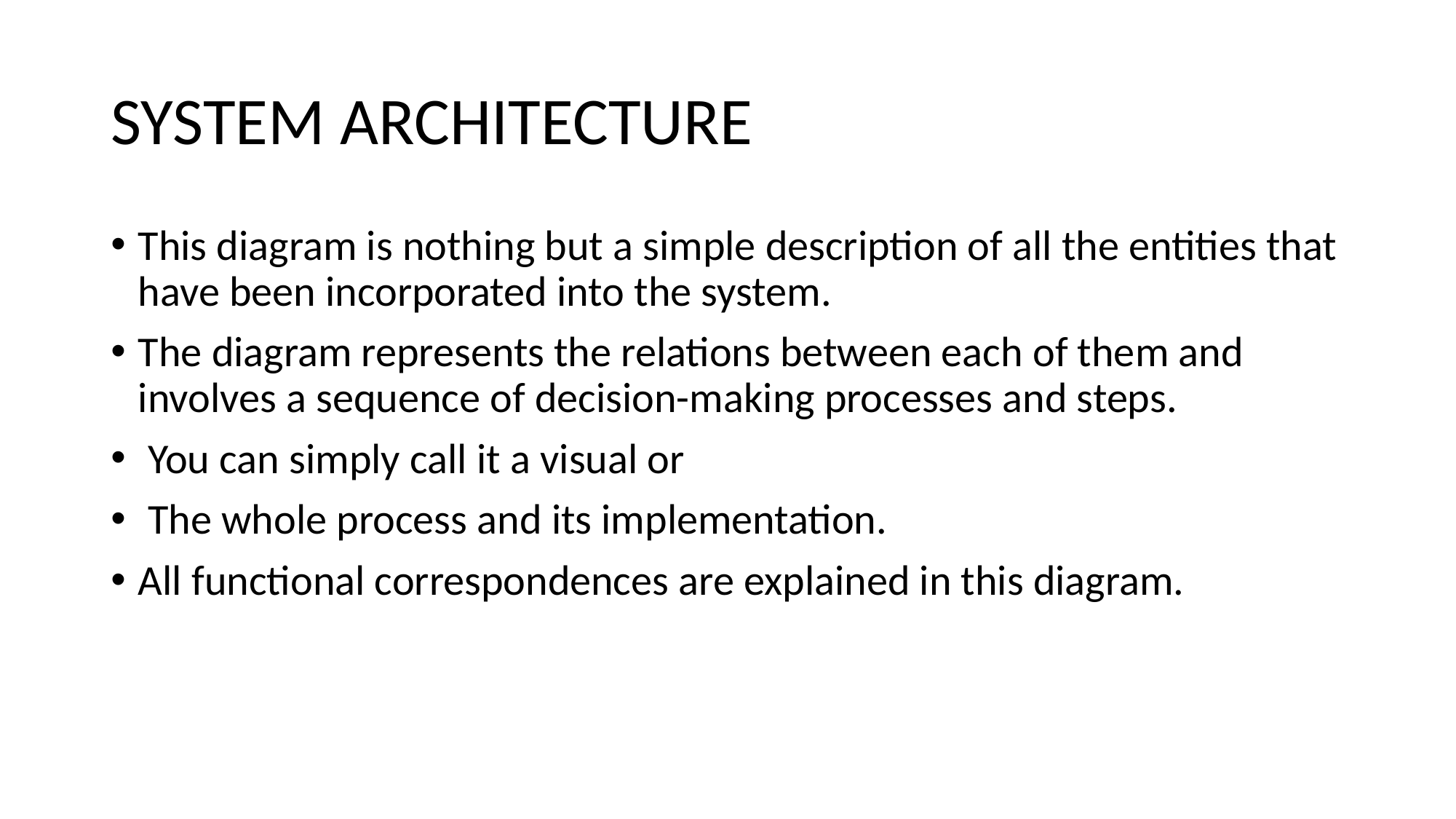

# SYSTEM ARCHITECTURE
This diagram is nothing but a simple description of all the entities that have been incorporated into the system.
The diagram represents the relations between each of them and involves a sequence of decision-making processes and steps.
 You can simply call it a visual or
 The whole process and its implementation.
All functional correspondences are explained in this diagram.